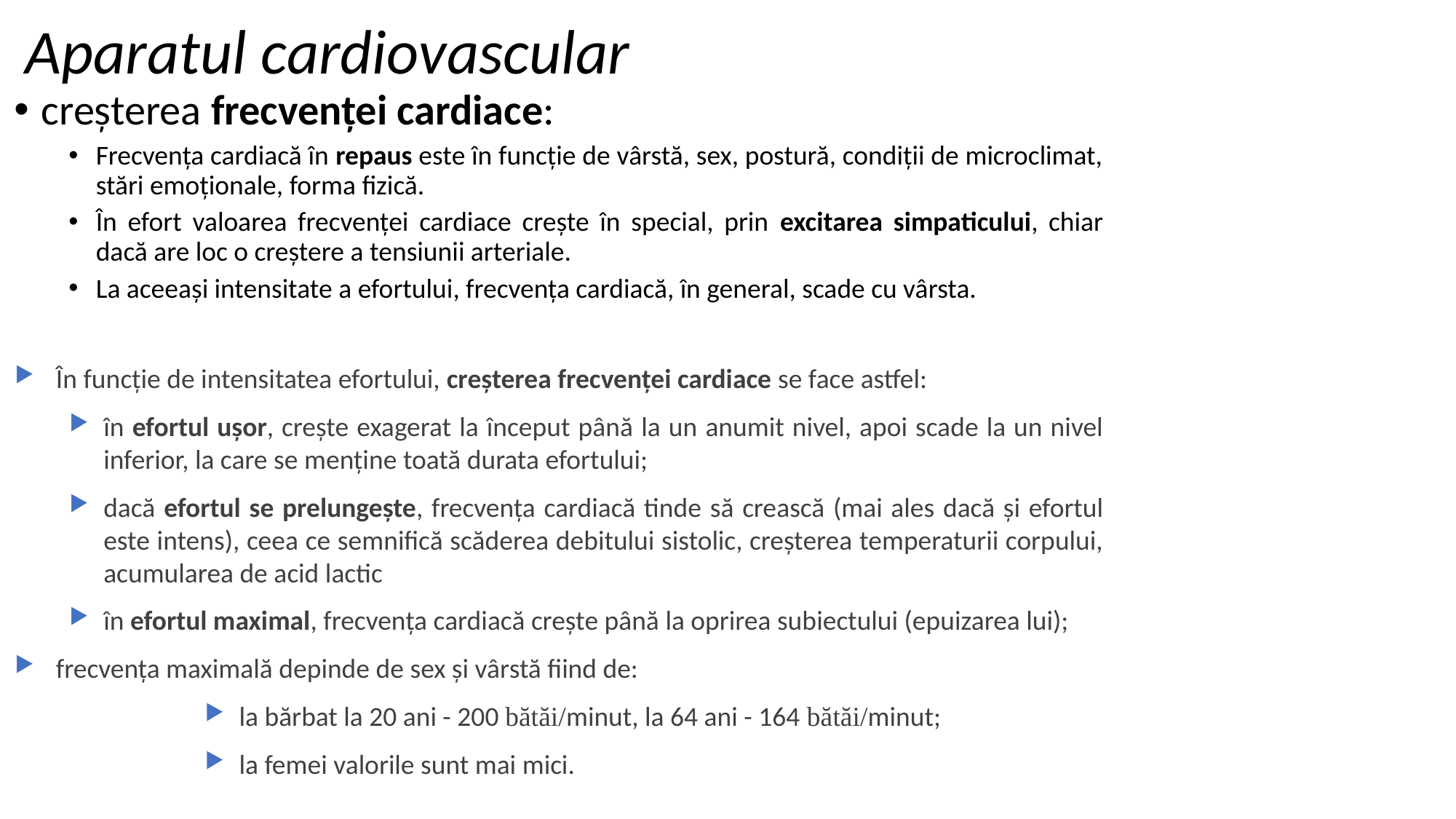

# Aparatul cardiovascular
creşterea frecvenţei cardiace:
Frecvenţa cardiacă în repaus este în funcţie de vârstă, sex, postură, condiţii de microclimat, stări emoţionale, forma fizică.
În efort valoarea frecvenţei cardiace creşte în special, prin excitarea simpaticului, chiar dacă are loc o creştere a tensiunii arteriale.
La aceeaşi intensitate a efortului, frecvenţa cardiacă, în general, scade cu vârsta.
În funcţie de intensitatea efortului, creşterea frecvenţei cardiace se face astfel:
în efortul uşor, creşte exagerat la început până la un anumit nivel, apoi scade la un nivel inferior, la care se menţine toată durata efortului;
dacă efortul se prelungeşte, frecvenţa cardiacă tinde să crească (mai ales dacă şi efortul este intens), ceea ce semnifică scăderea debitului sistolic, creşterea temperaturii corpului, acumularea de acid lactic
în efortul maximal, frecvenţa cardiacă creşte până la oprirea subiectului (epuizarea lui);
frecvenţa maximală depinde de sex şi vârstă fiind de:
la bărbat la 20 ani - 200 bătăi/minut, la 64 ani - 164 bătăi/minut;
la femei valorile sunt mai mici.